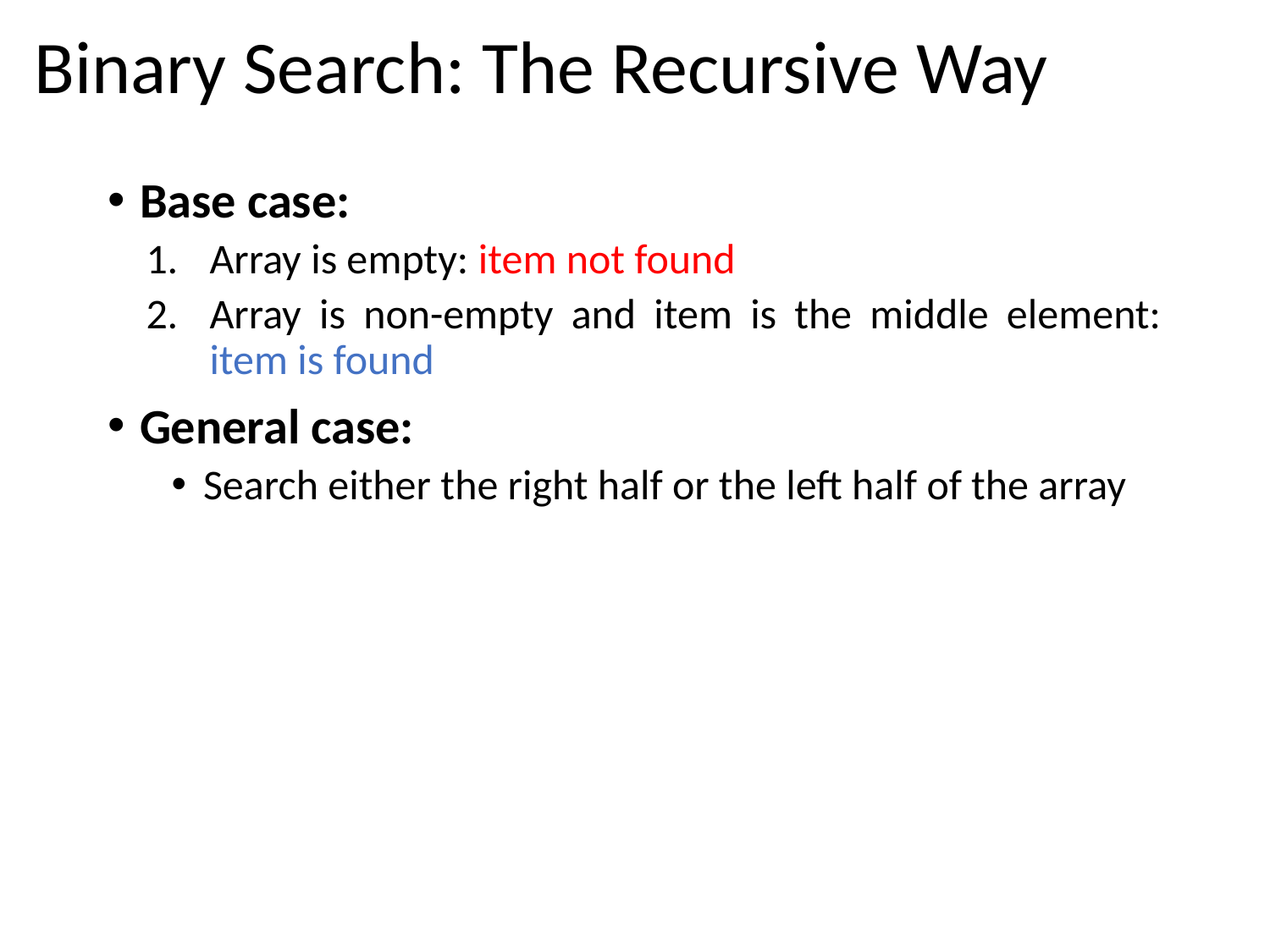

# Binary Search: The Recursive Way
Base case:
Array is empty: item not found
Array is non-empty and item is the middle element: item is found
General case:
Search either the right half or the left half of the array